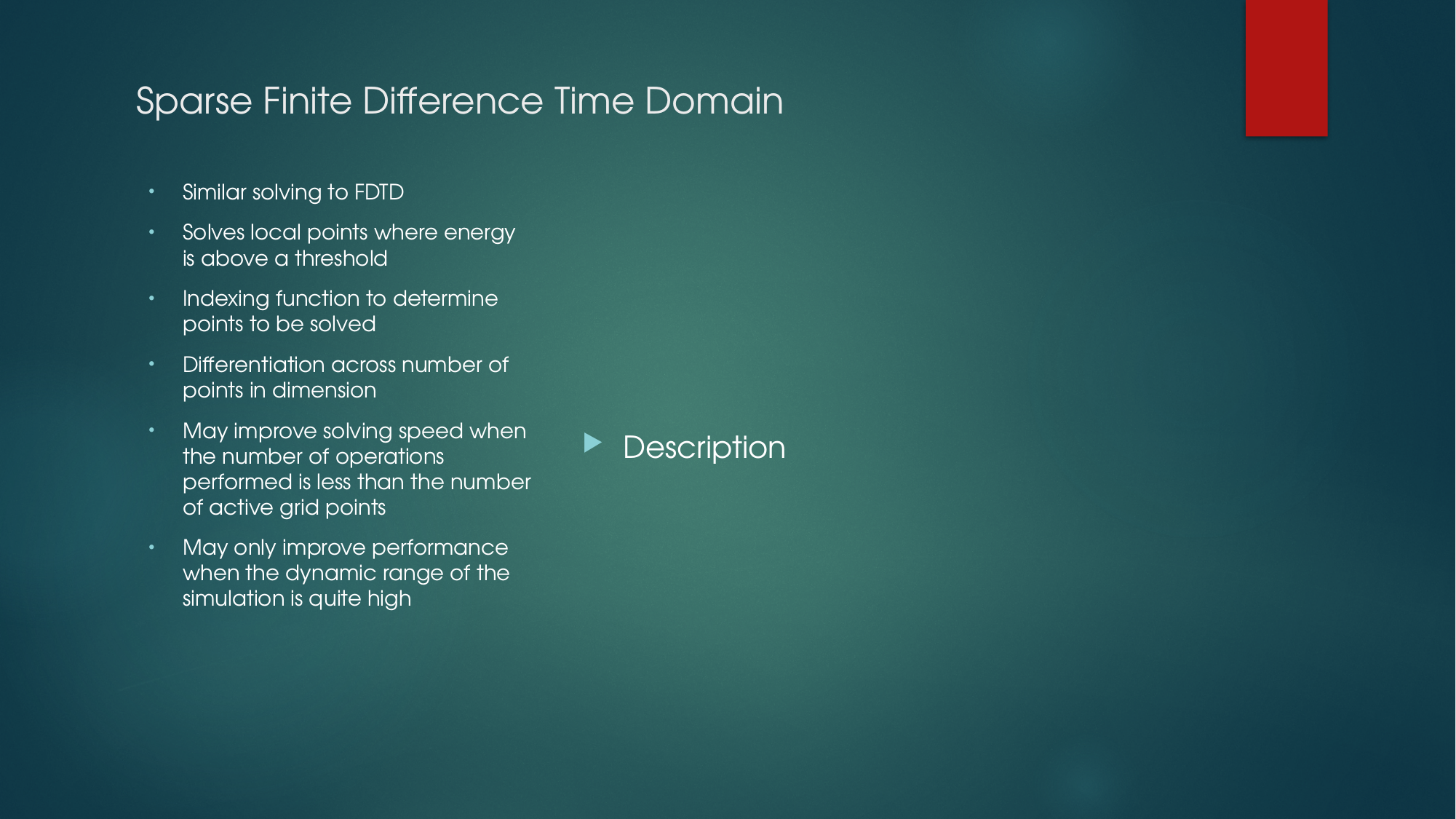

# Sparse Finite Difference Time Domain
Similar solving to FDTD
Solves local points where energy is above a threshold
Indexing function to determine points to be solved
Differentiation across number of points in dimension
May improve solving speed when the number of operations performed is less than the number of active grid points
May only improve performance when the dynamic range of the simulation is quite high
Description